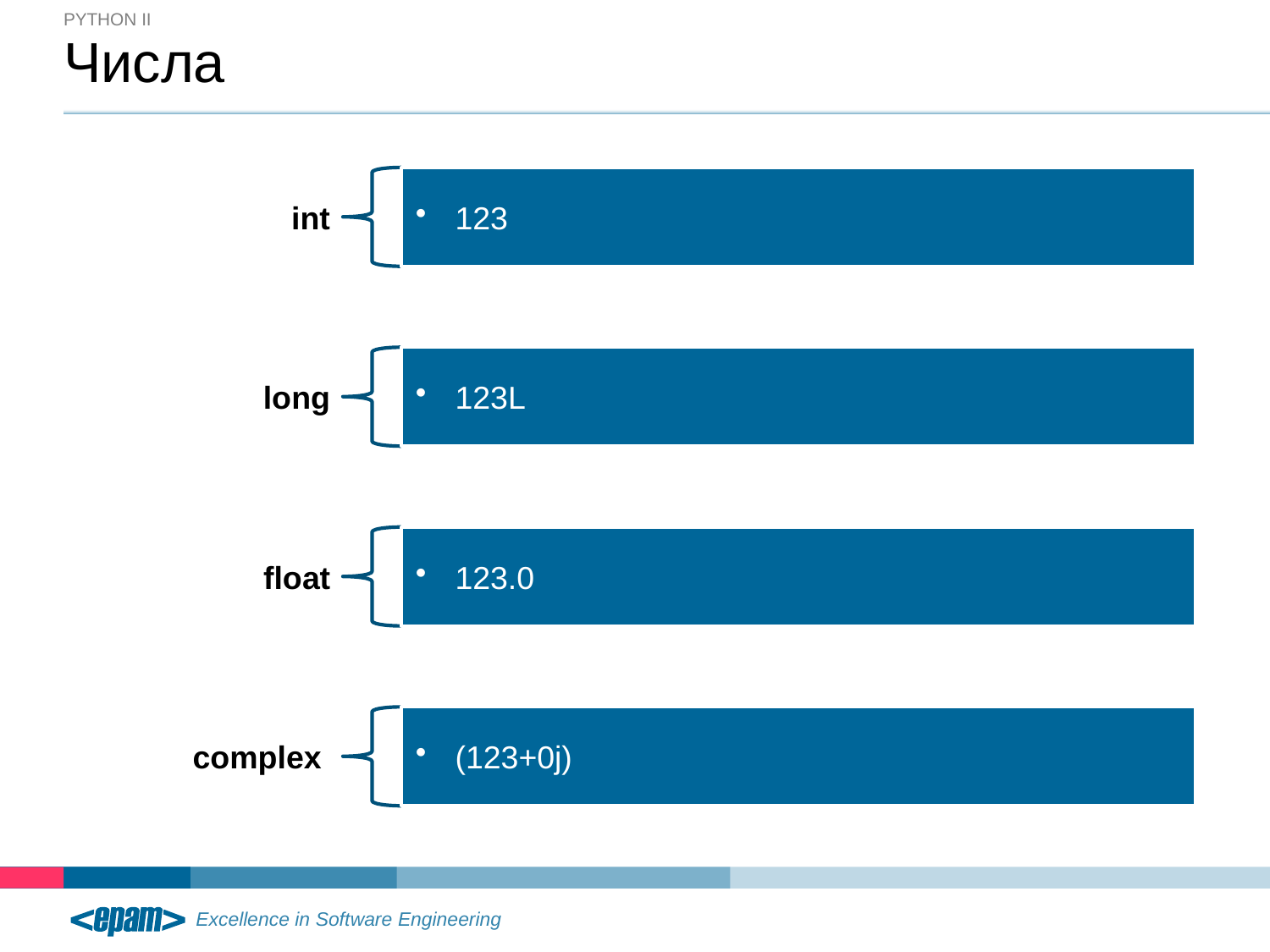

Python II
# Числа
int
123
long
123L
float
123.0
complex
(123+0j)